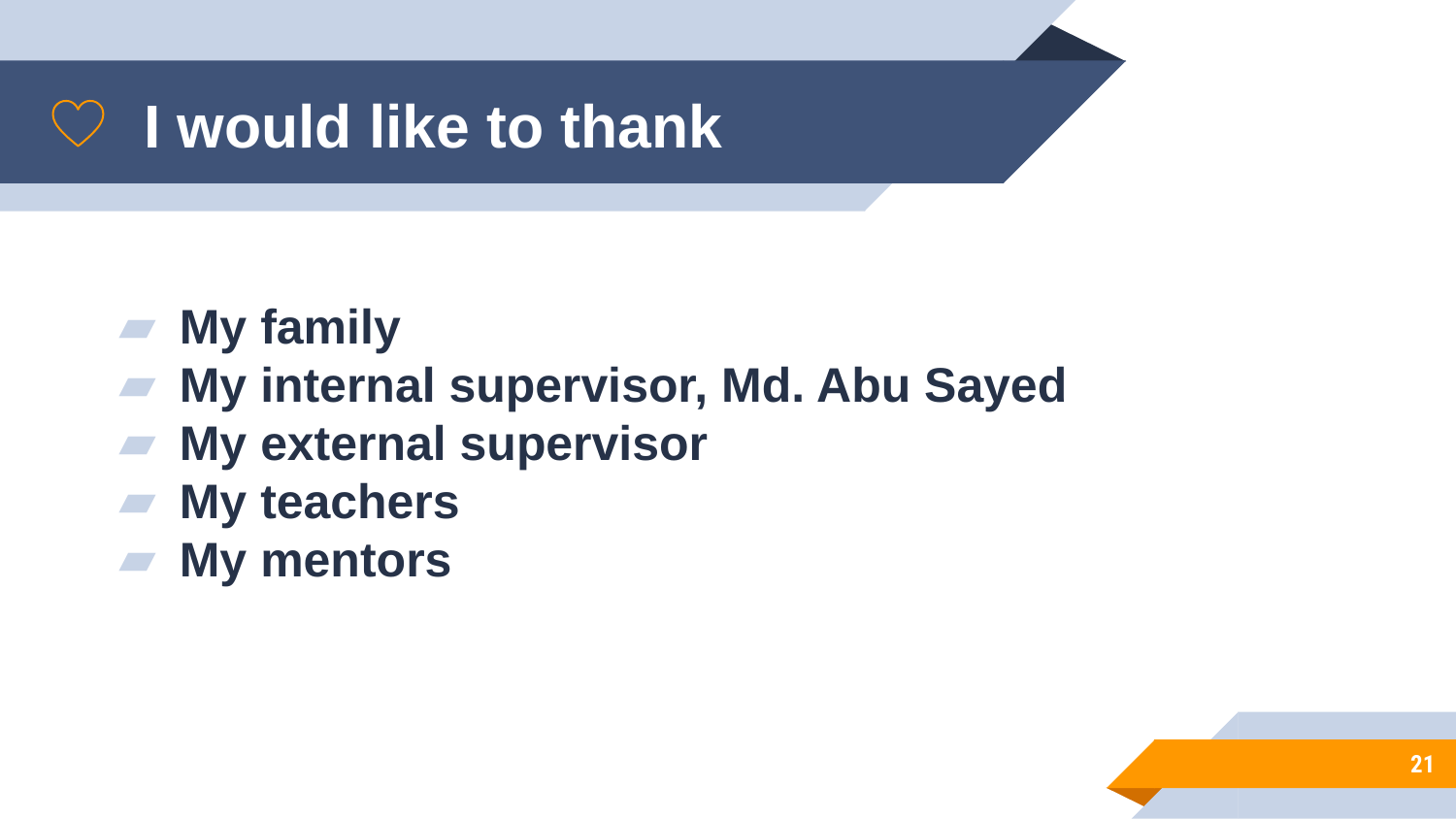

# I would like to thank

My family
My internal supervisor, Md. Abu Sayed
My external supervisor
My teachers
My mentors

21